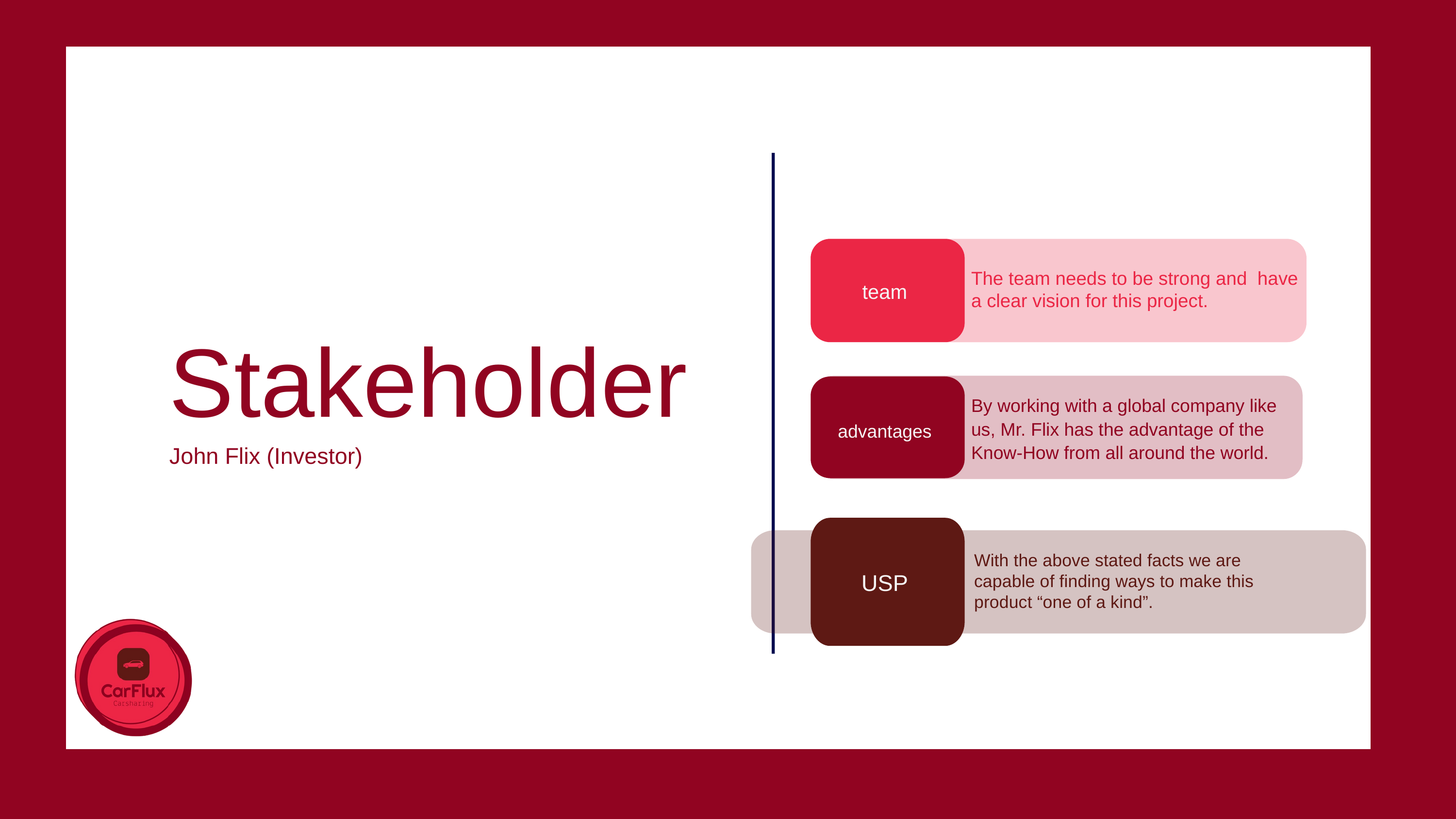

The team needs to be strong and  have a clear vision for this project.
team
Stakeholder

By working with a global company like us, Mr. Flix has the advantage of the Know-How from all around the world.

advantages
John Flix (Investor)

With the above stated facts we are capable of finding ways to make this product “one of a kind”.
USP